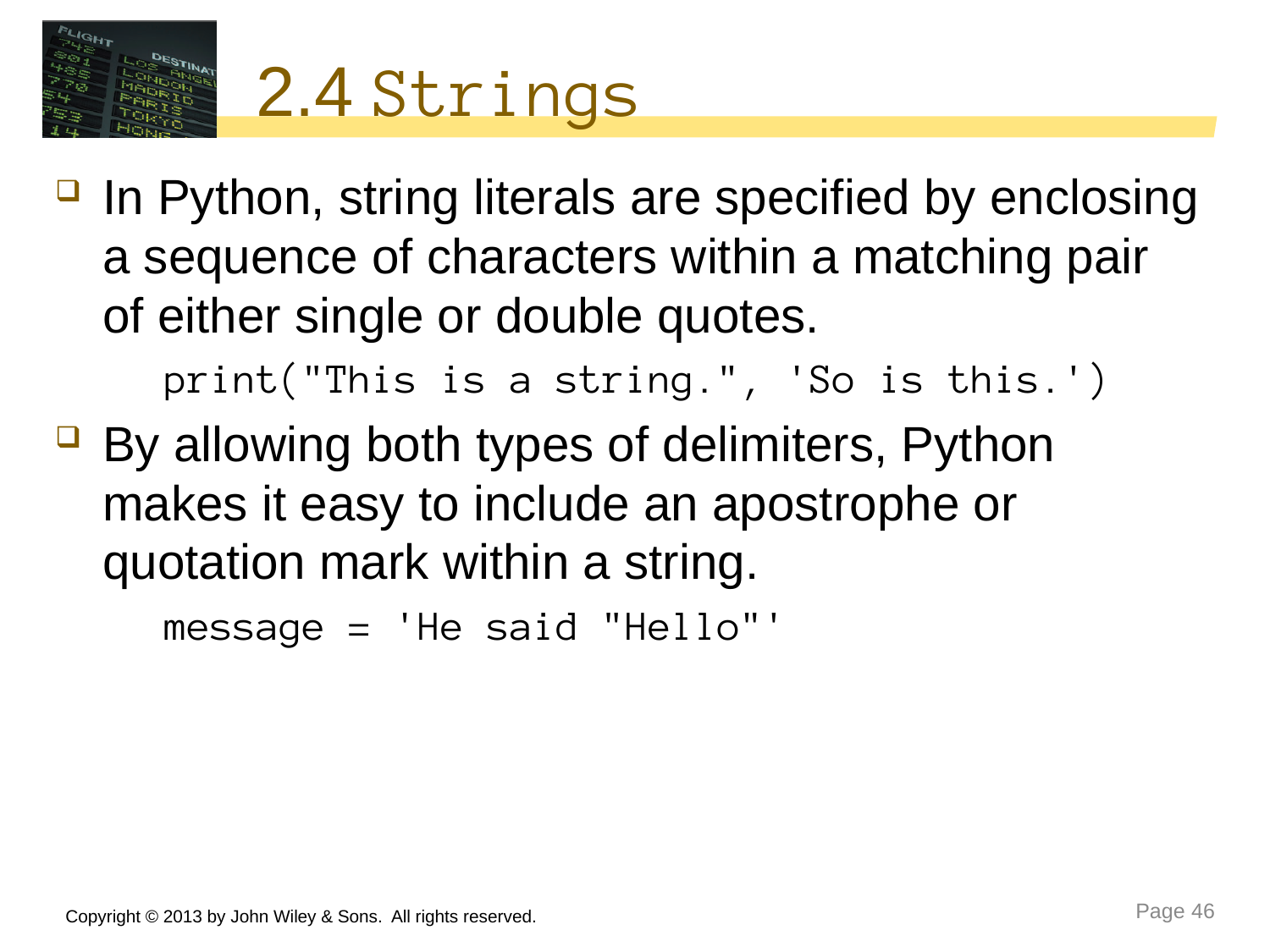

# 2.4 Strings
In Python, string literals are specified by enclosing a sequence of characters within a matching pair of either single or double quotes.
  print("This is a string.", 'So is this.')
By allowing both types of delimiters, Python makes it easy to include an apostrophe or quotation mark within a string.
  message = 'He said "Hello"'

Copyright © 2013 by John Wiley & Sons.  All rights reserved.
Page 46